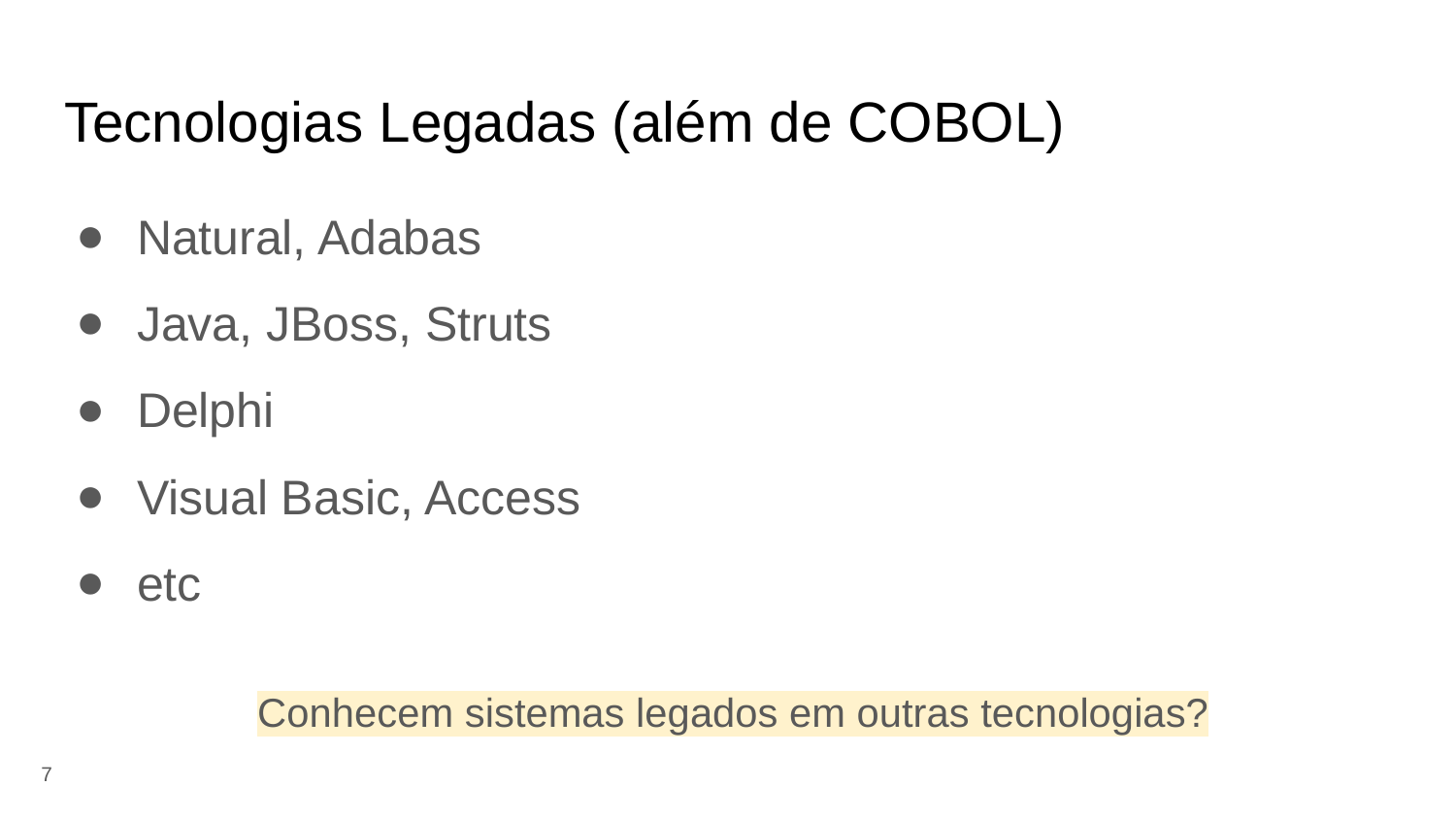

# Tecnologias Legadas (além de COBOL)
Natural, Adabas
Java, JBoss, Struts
Delphi
Visual Basic, Access
etc

Conhecem sistemas legados em outras tecnologias?
7